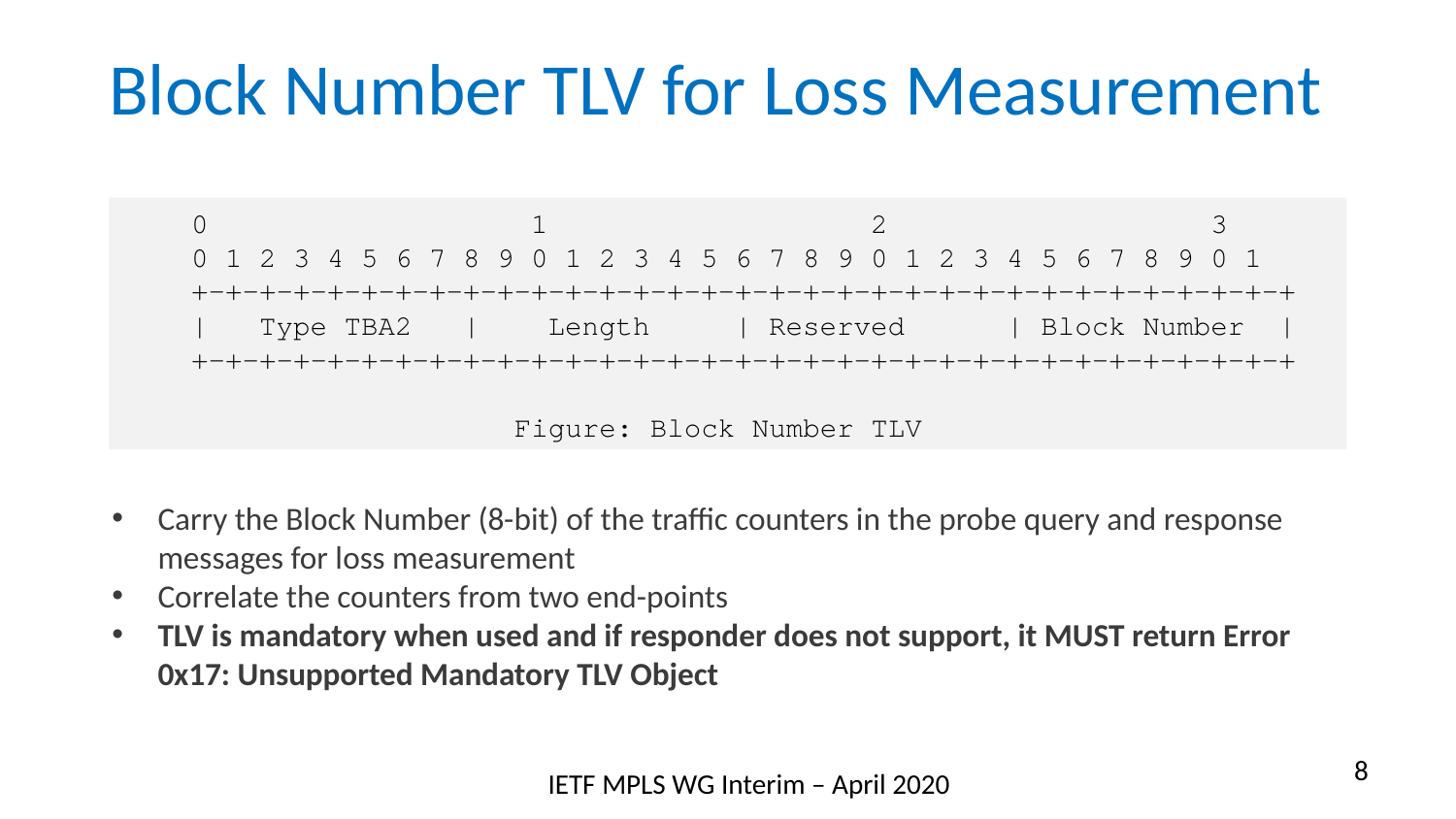

# Block Number TLV for Loss Measurement
    0                   1                   2                   3
    0 1 2 3 4 5 6 7 8 9 0 1 2 3 4 5 6 7 8 9 0 1 2 3 4 5 6 7 8 9 0 1
    +-+-+-+-+-+-+-+-+-+-+-+-+-+-+-+-+-+-+-+-+-+-+-+-+-+-+-+-+-+-+-+-+
    |   Type TBA2   |    Length     | Reserved      | Block Number  |
    +-+-+-+-+-+-+-+-+-+-+-+-+-+-+-+-+-+-+-+-+-+-+-+-+-+-+-+-+-+-+-+-+

                       Figure: Block Number TLV
Carry the Block Number (8-bit) of the traffic counters in the probe query and response messages for loss measurement
Correlate the counters from two end-points
TLV is mandatory when used and if responder does not support, it MUST return Error 0x17: Unsupported Mandatory TLV Object
8
IETF MPLS WG Interim – April 2020